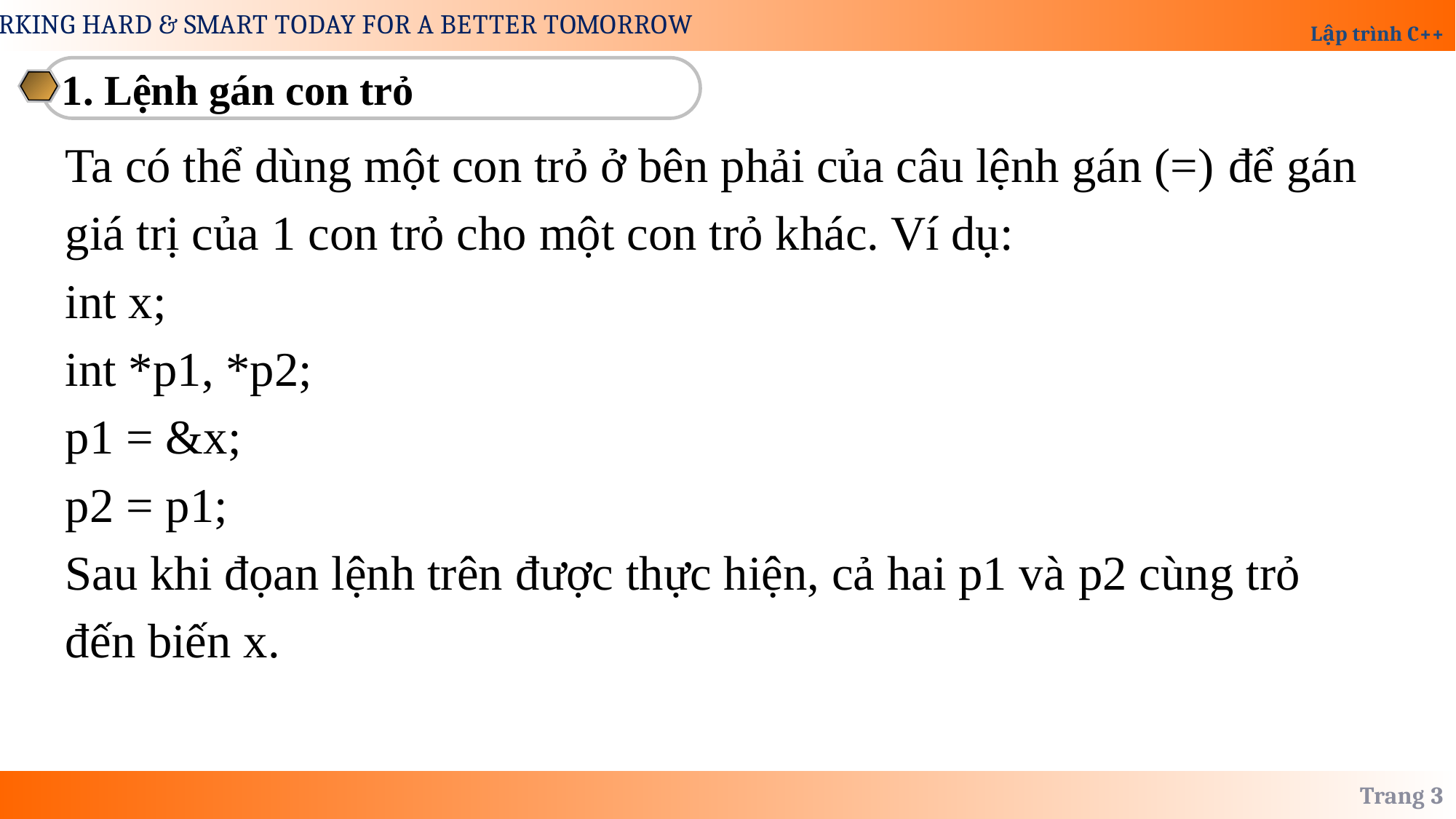

1. Lệnh gán con trỏ

Ta có thể dùng một con trỏ ở bên phải của câu lệnh gán (=) để gán
giá trị của 1 con trỏ cho một con trỏ khác. Ví dụ:
int x;
int *p1, *p2;
p1 = &x;
p2 = p1;
Sau khi đọan lệnh trên được thực hiện, cả hai p1 và p2 cùng trỏ
đến biến x.
Trang 3